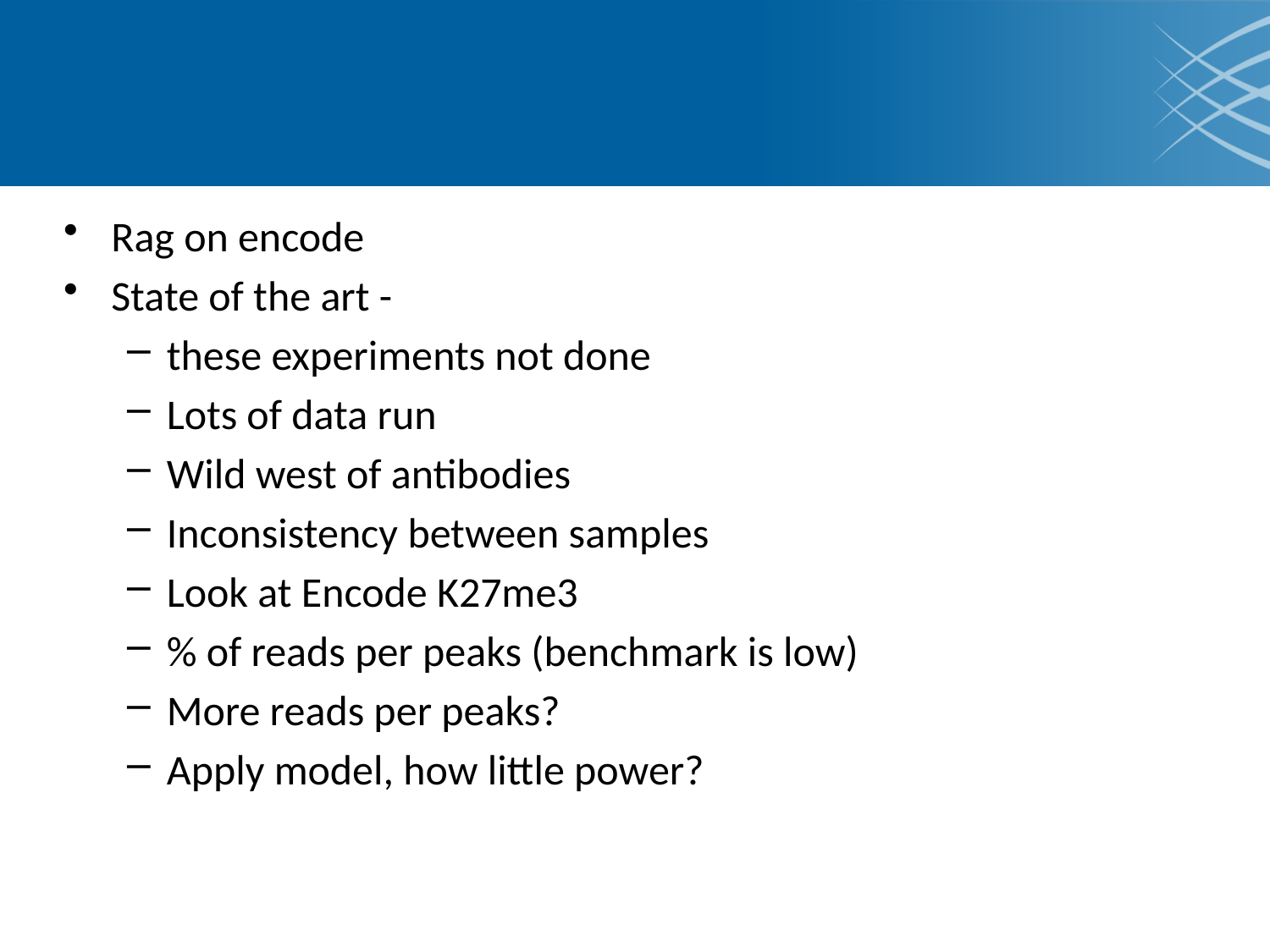

#
Rag on encode
State of the art -
these experiments not done
Lots of data run
Wild west of antibodies
Inconsistency between samples
Look at Encode K27me3
% of reads per peaks (benchmark is low)
More reads per peaks?
Apply model, how little power?